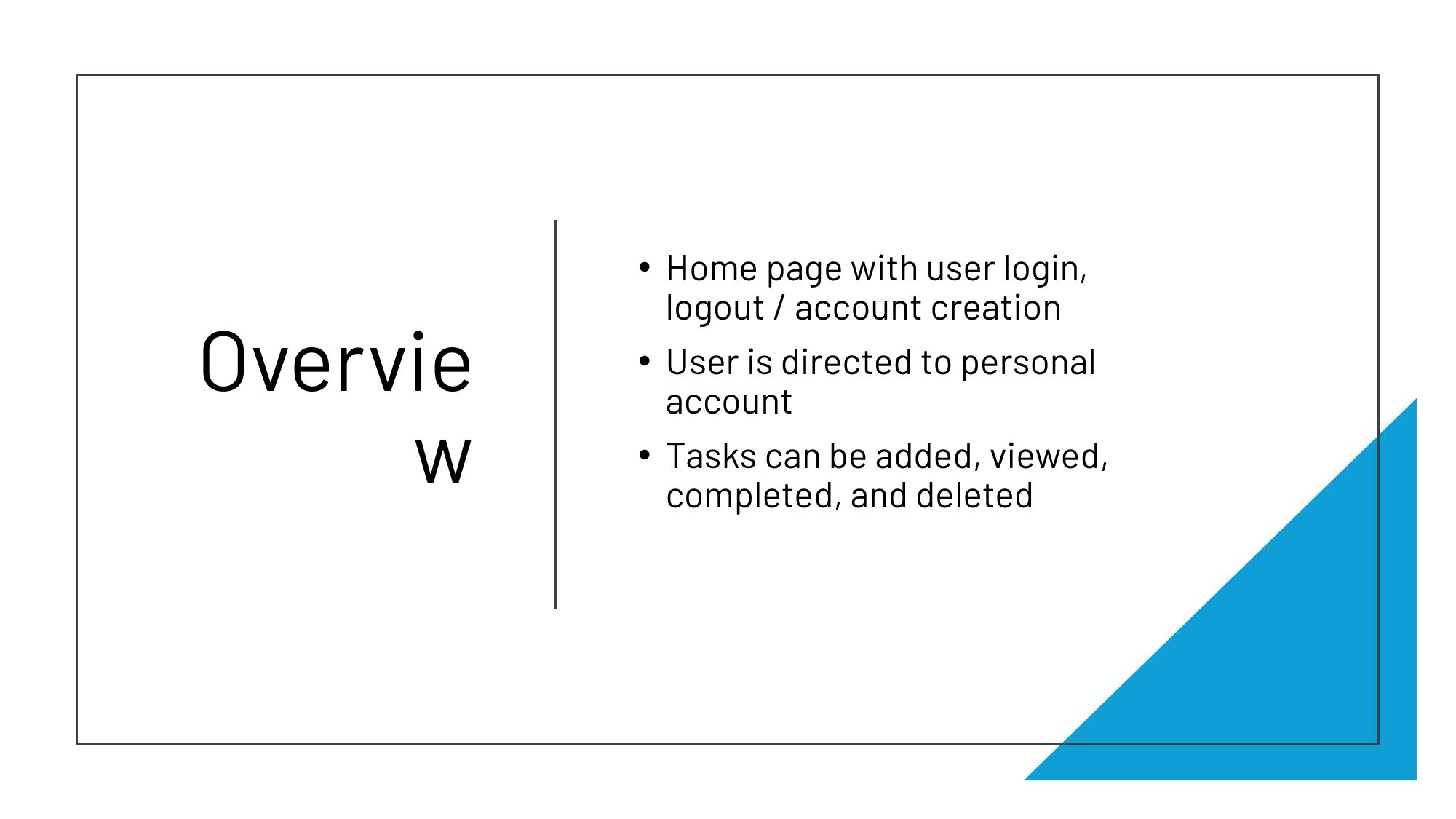

# Overview
Home page with user login, logout / account creation
User is directed to personal account
Tasks can be added, viewed, completed, and deleted